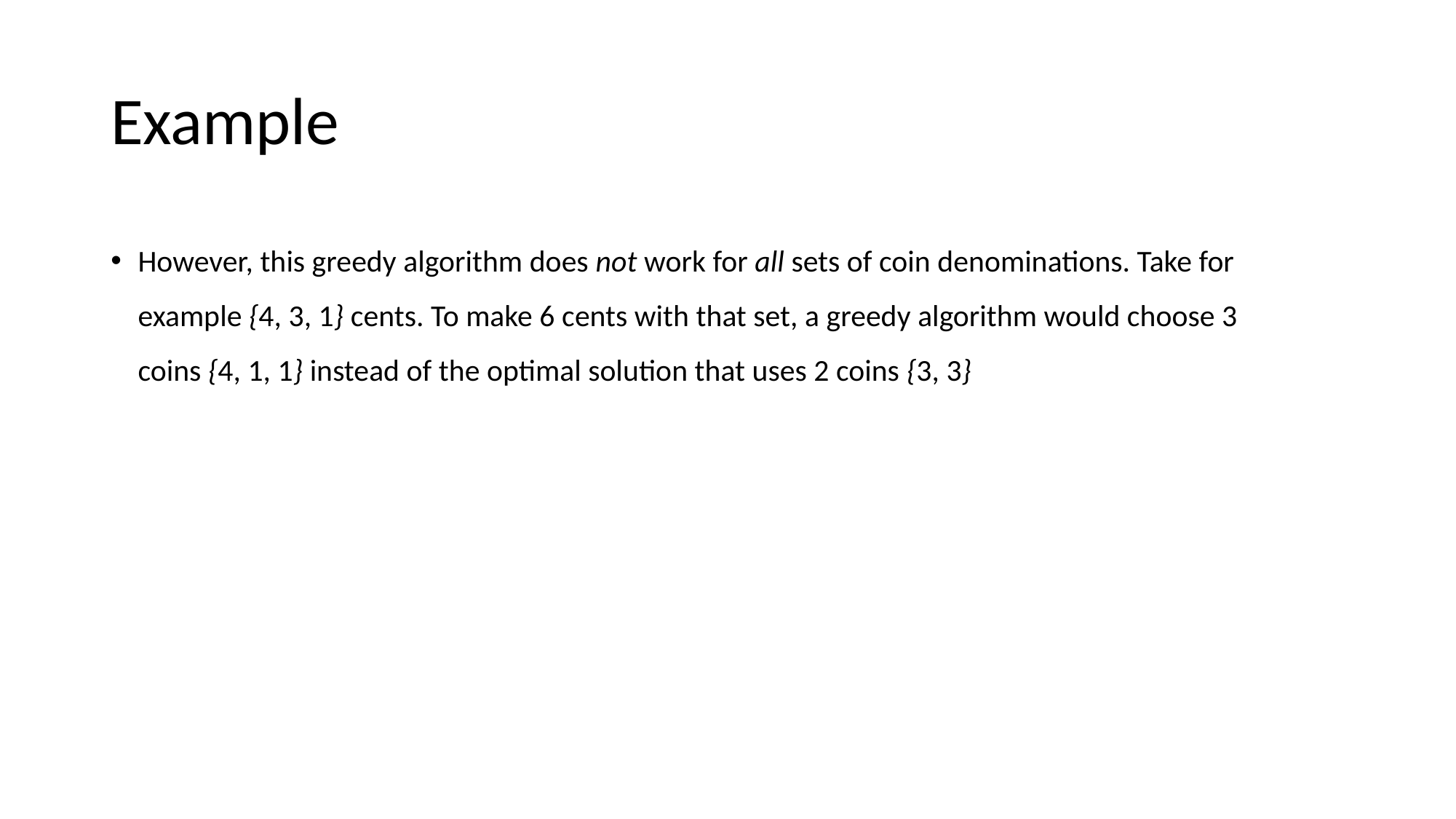

Example
However, this greedy algorithm does not work for all sets of coin denominations. Take for
example {4, 3, 1} cents. To make 6 cents with that set, a greedy algorithm would choose 3
coins {4, 1, 1} instead of the optimal solution that uses 2 coins {3, 3}